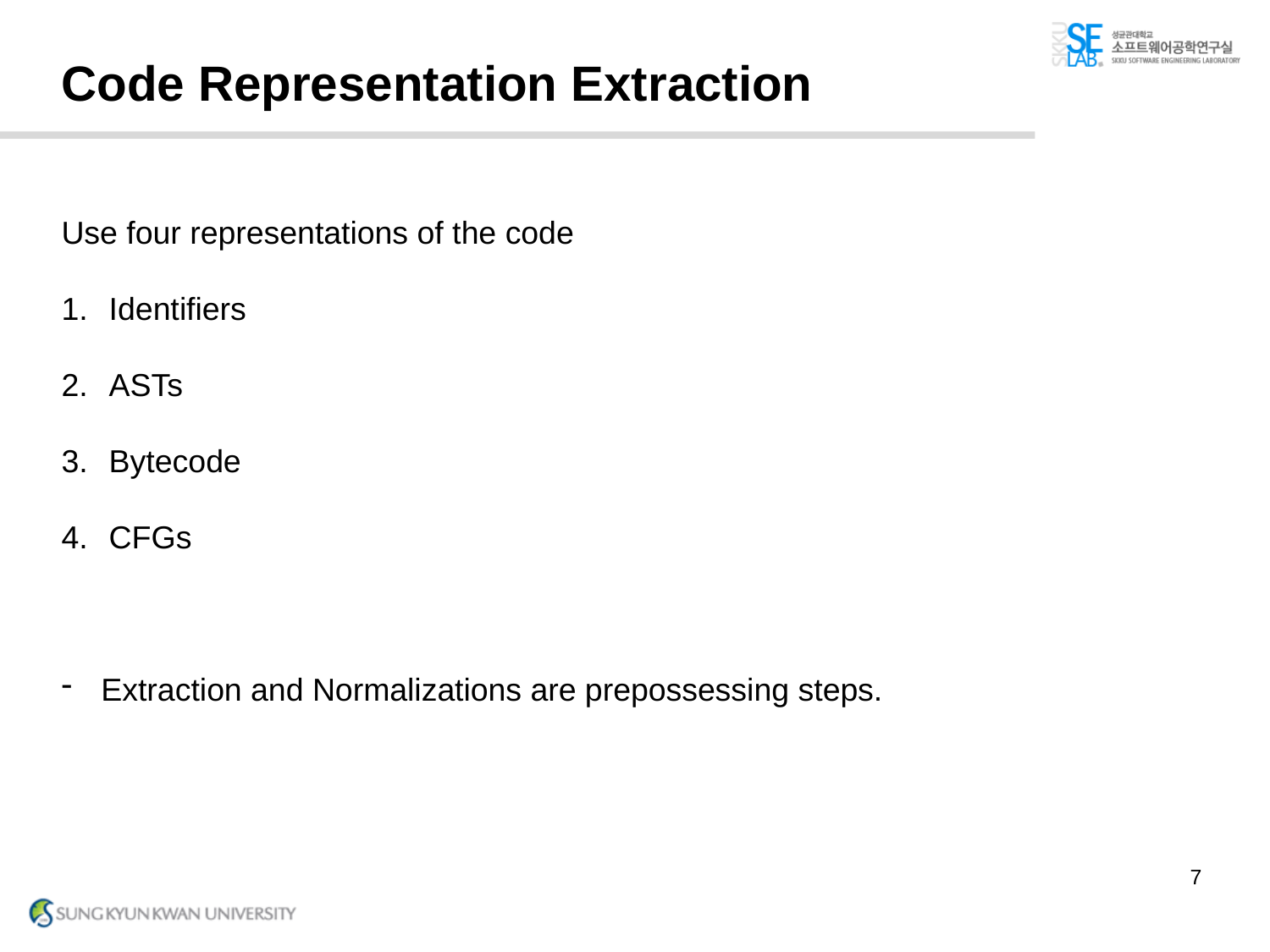

# Code Representation Extraction
Use four representations of the code

Identifiers

ASTs

Bytecode

CFGs

Extraction and Normalizations are prepossessing steps.

7